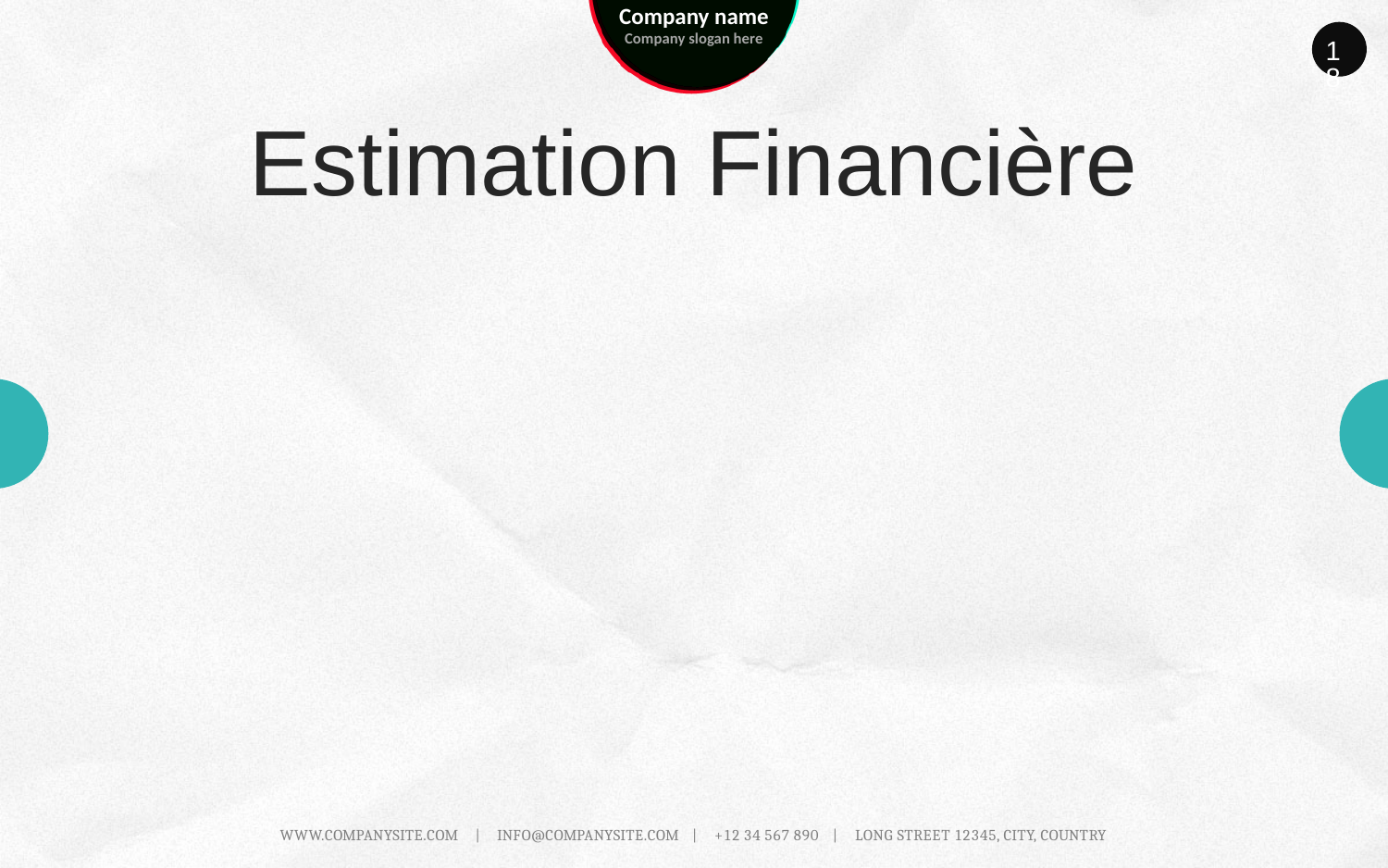

18
# Estimation Financière

WWW.COMPANYSITE.COM     |     INFO@COMPANYSITE.COM    |     +12 34 567 890    |     LONG STREET 12345, CITY, COUNTRY